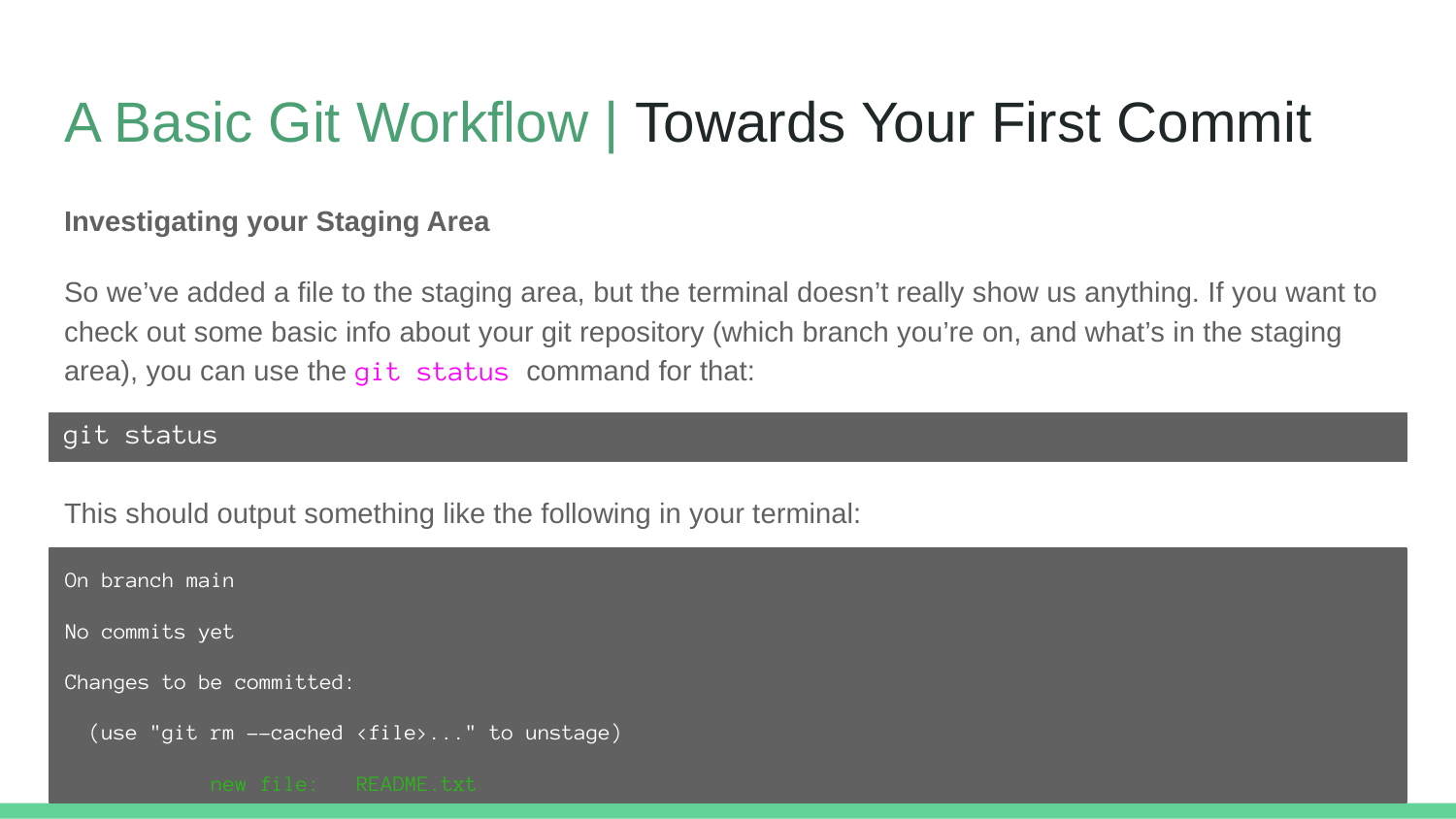

# A Basic Git Workflow | Towards Your First Commit
Investigating your Staging Area
So we’ve added a file to the staging area, but the terminal doesn’t really show us anything. If you want to check out some basic info about your git repository (which branch you’re on, and what’s in the staging area), you can use the git status command for that:

This should output something like the following in your terminal:

git status

On branch main
No commits yet
Changes to be committed:
  (use "git rm --cached <file>..." to unstage)
	new file:   README.txt